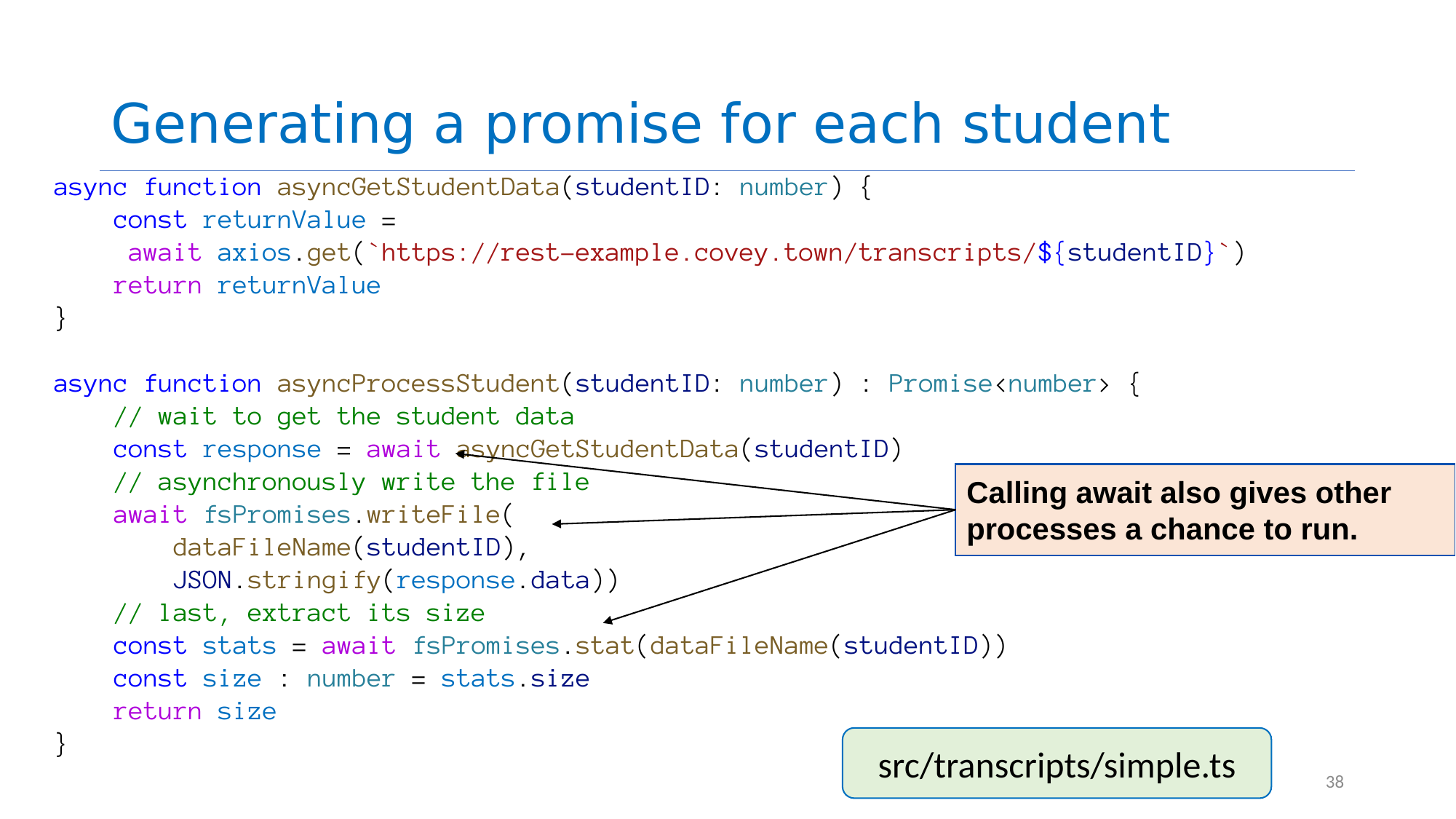

# Generating a promise for each student
async function asyncGetStudentData(studentID: number) {
    const returnValue =
     await axios.get(`https://rest-example.covey.town/transcripts/${studentID}`)
    return returnValue
}
async function asyncProcessStudent(studentID: number) : Promise<number> {
    // wait to get the student data
    const response = await asyncGetStudentData(studentID)
    // asynchronously write the file
    await fsPromises.writeFile(
        dataFileName(studentID),
        JSON.stringify(response.data))
    // last, extract its size
    const stats = await fsPromises.stat(dataFileName(studentID))
    const size : number = stats.size
    return size
}

Calling await also gives other processes a chance to run.
src/transcripts/simple.ts
38